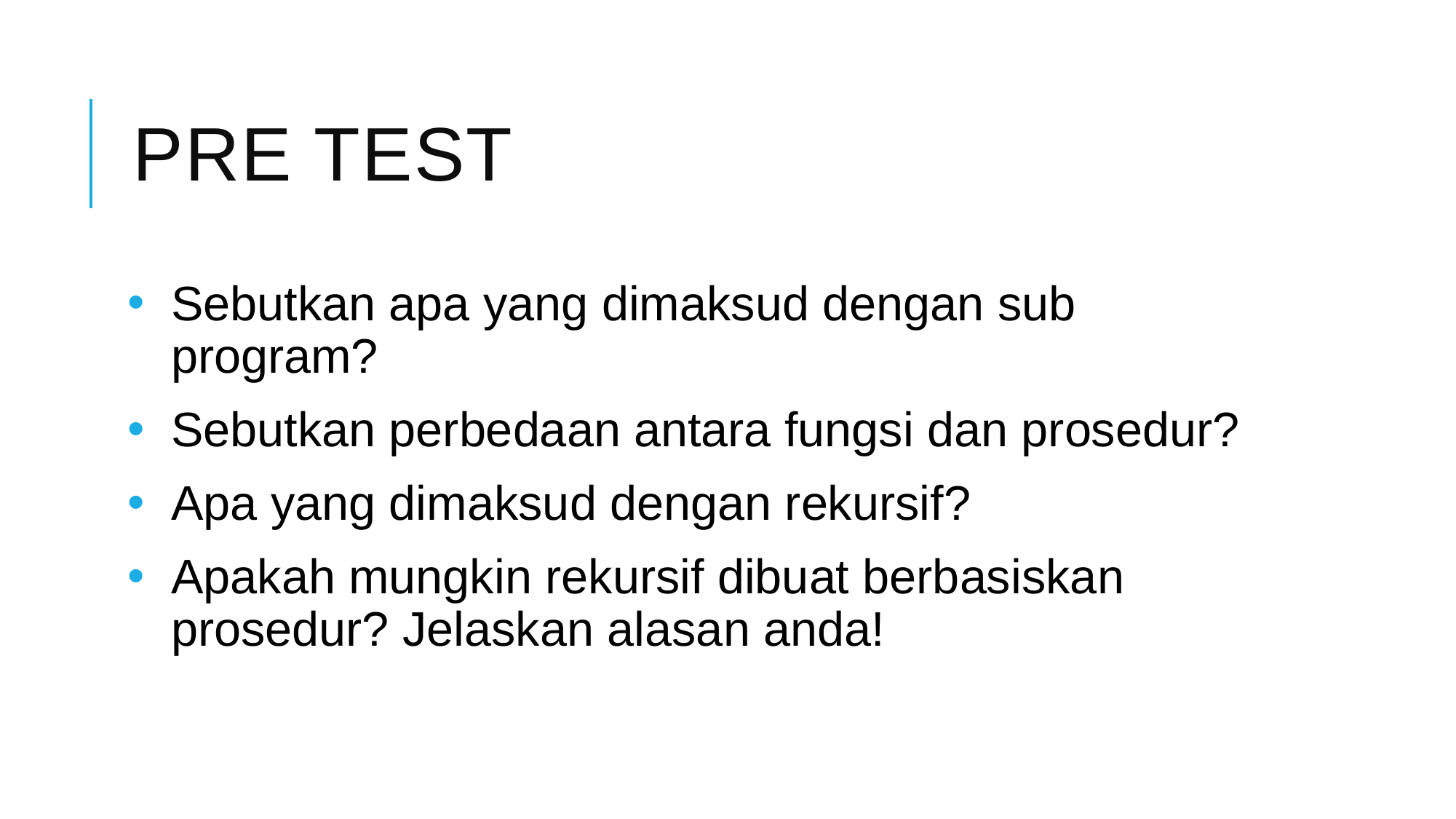

# Pre test
Sebutkan apa yang dimaksud dengan sub program?
Sebutkan perbedaan antara fungsi dan prosedur?
Apa yang dimaksud dengan rekursif?
Apakah mungkin rekursif dibuat berbasiskan prosedur? Jelaskan alasan anda!